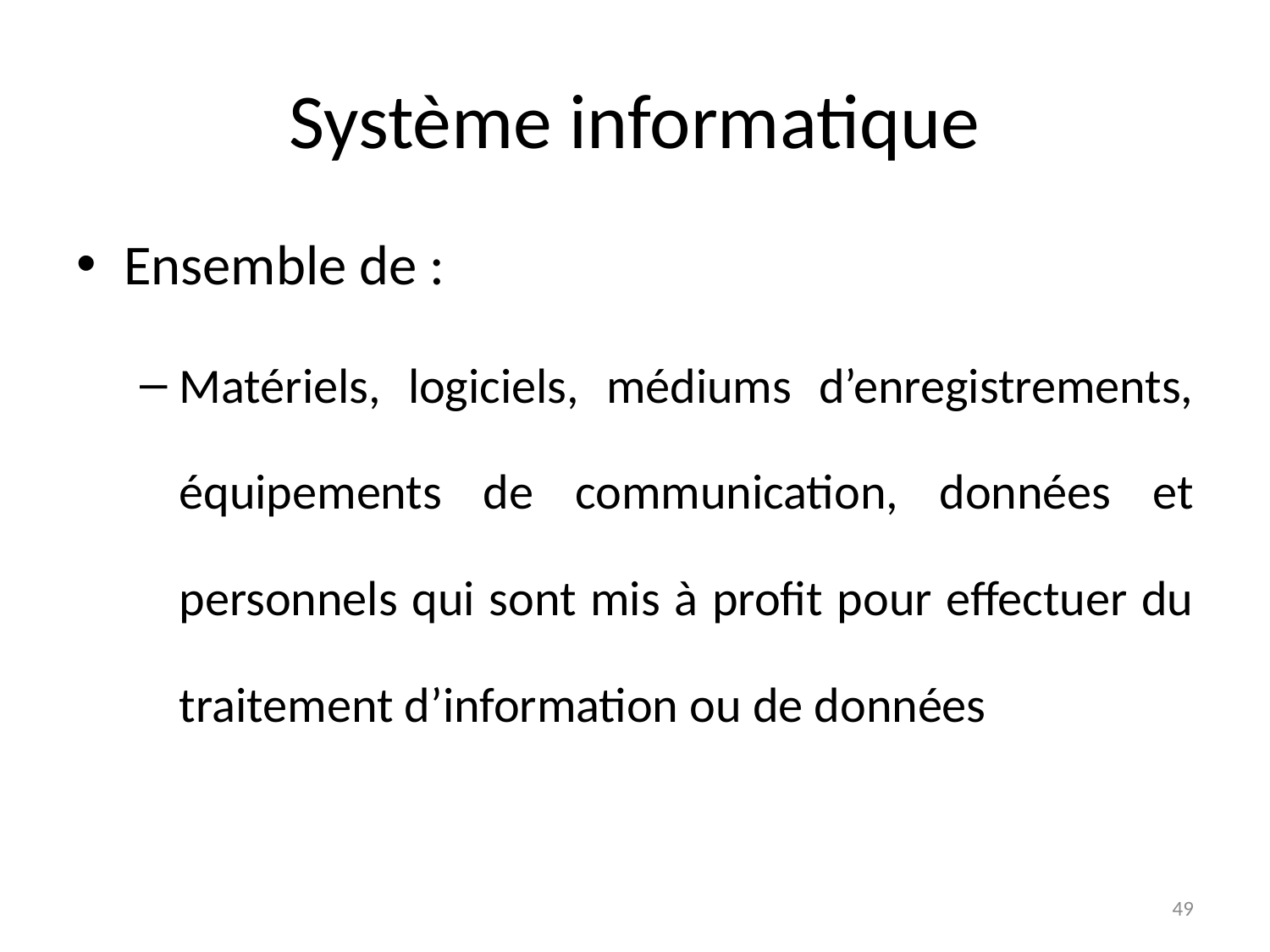

# Système informatique
Ensemble de :
Matériels, logiciels, médiums d’enregistrements, équipements de communication, données et personnels qui sont mis à profit pour effectuer du traitement d’information ou de données
49